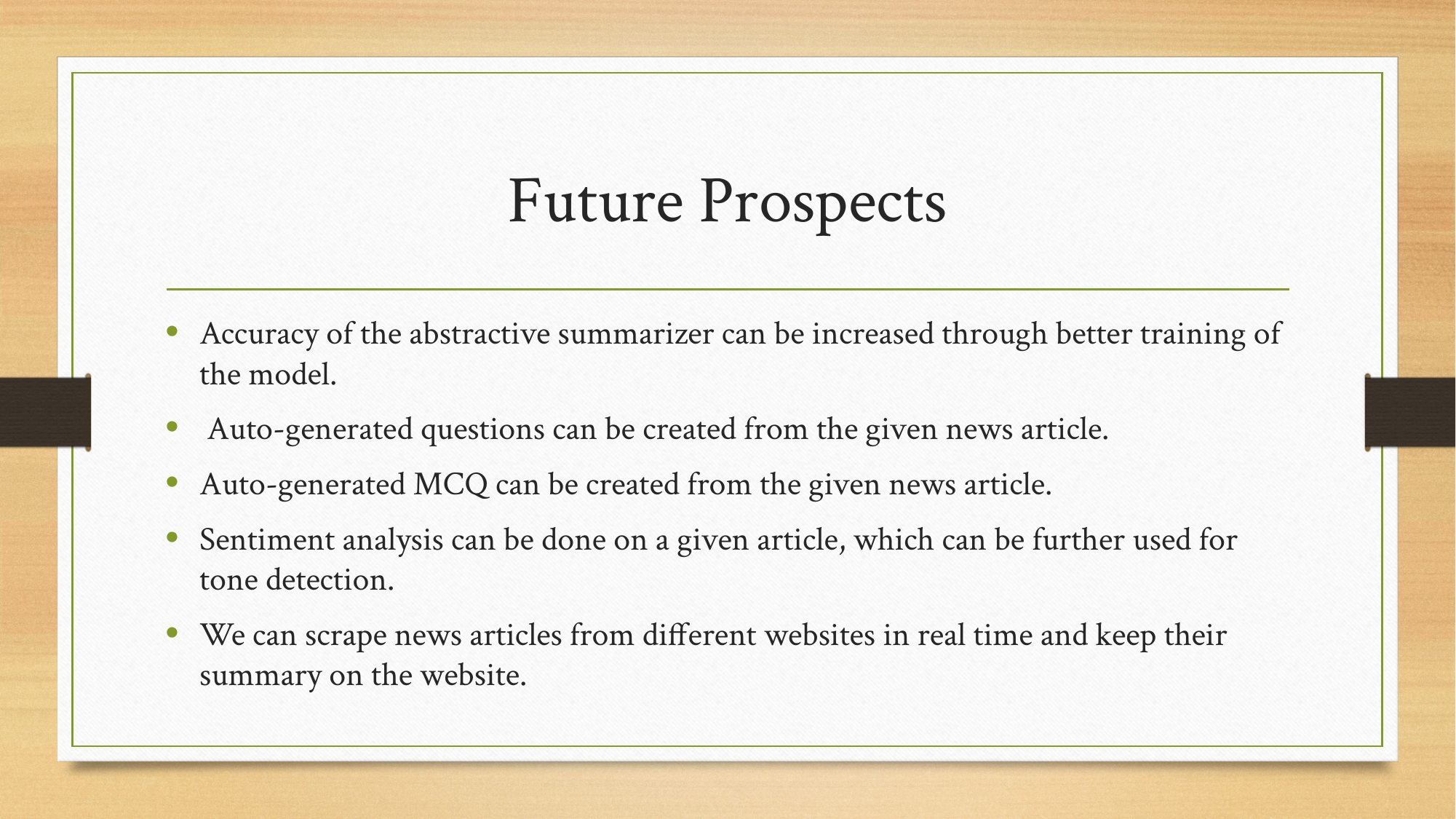

# Future Prospects
Accuracy of the abstractive summarizer can be increased through better training of the model.
 Auto-generated questions can be created from the given news article.
Auto-generated MCQ can be created from the given news article.
Sentiment analysis can be done on a given article, which can be further used for tone detection.
We can scrape news articles from different websites in real time and keep their summary on the website.